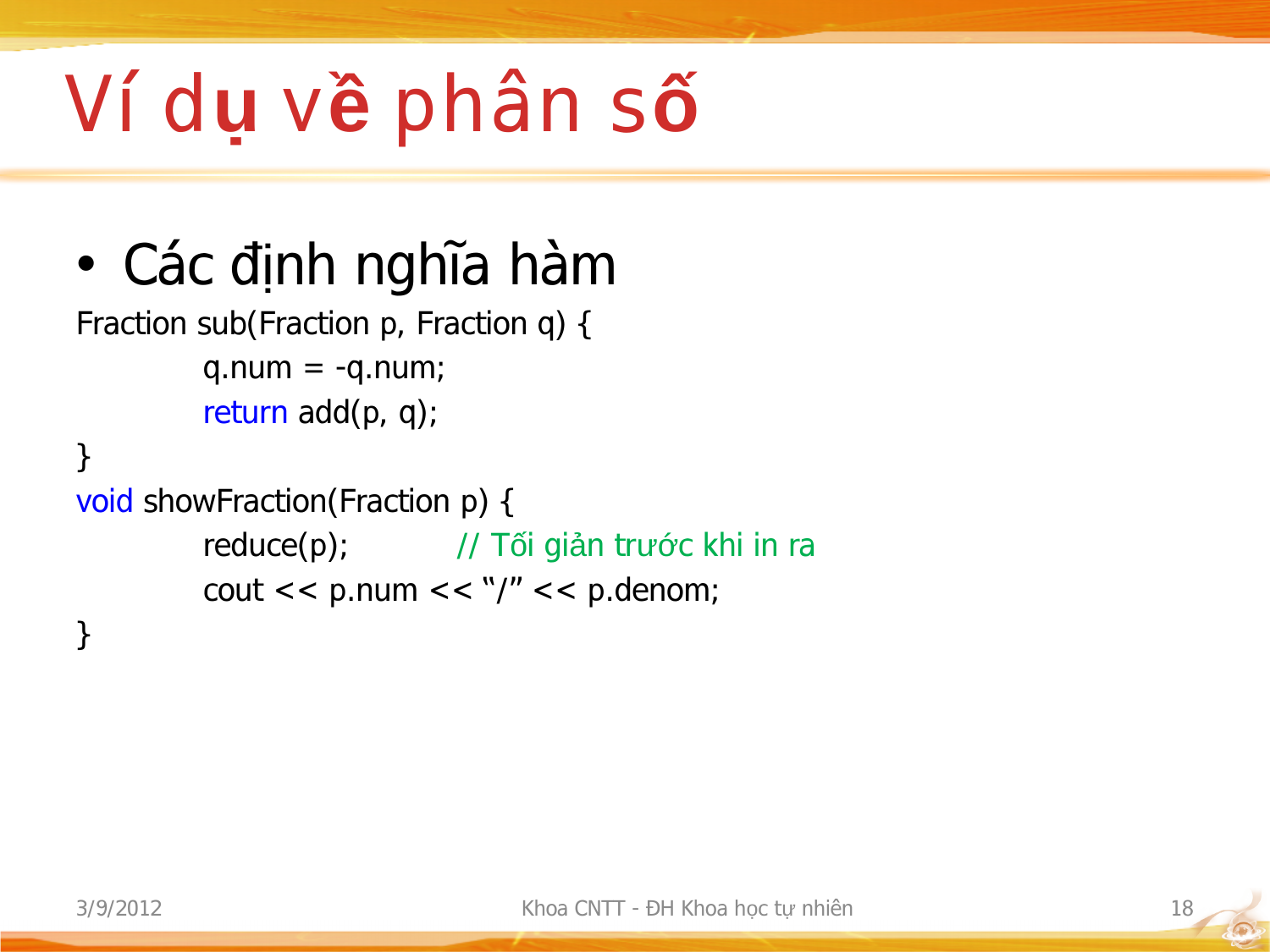

# Ví dụ về phân số
Các định nghĩa hàm
Fraction sub(Fraction p, Fraction q) {
	q.num = -q.num;
	return add(p, q);
}
void showFraction(Fraction p) {
	reduce(p);	// Tối giản trước khi in ra
	cout << p.num << “/” << p.denom;
}
3/9/2012
Khoa CNTT - ĐH Khoa học tự nhiên
18